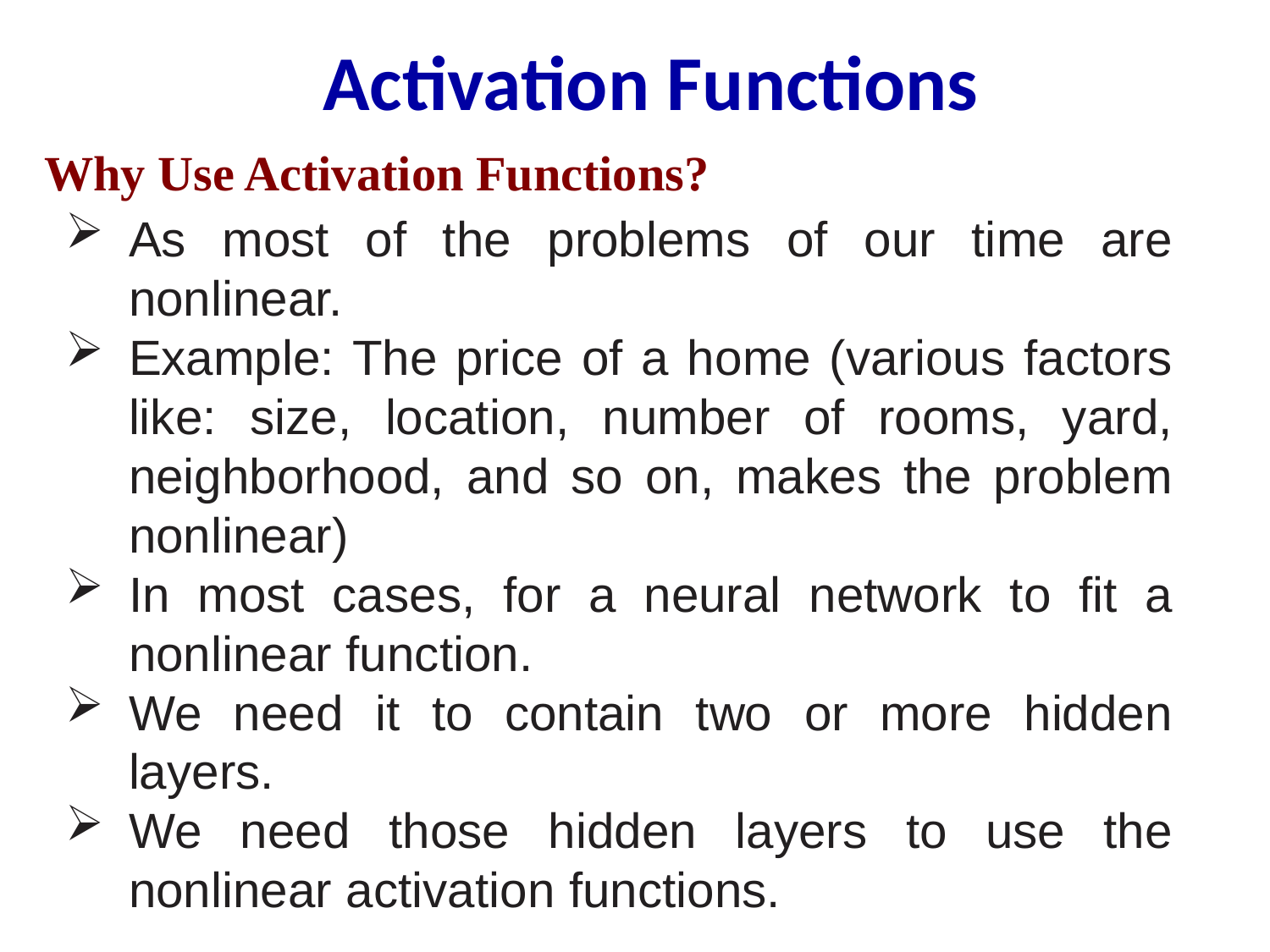

# Activation Functions
Why Use Activation Functions?
As most of the problems of our time are nonlinear.
Example: The price of a home (various factors like: size, location, number of rooms, yard, neighborhood, and so on, makes the problem nonlinear)
In most cases, for a neural network to fit a nonlinear function.
We need it to contain two or more hidden layers.
We need those hidden layers to use the nonlinear activation functions.